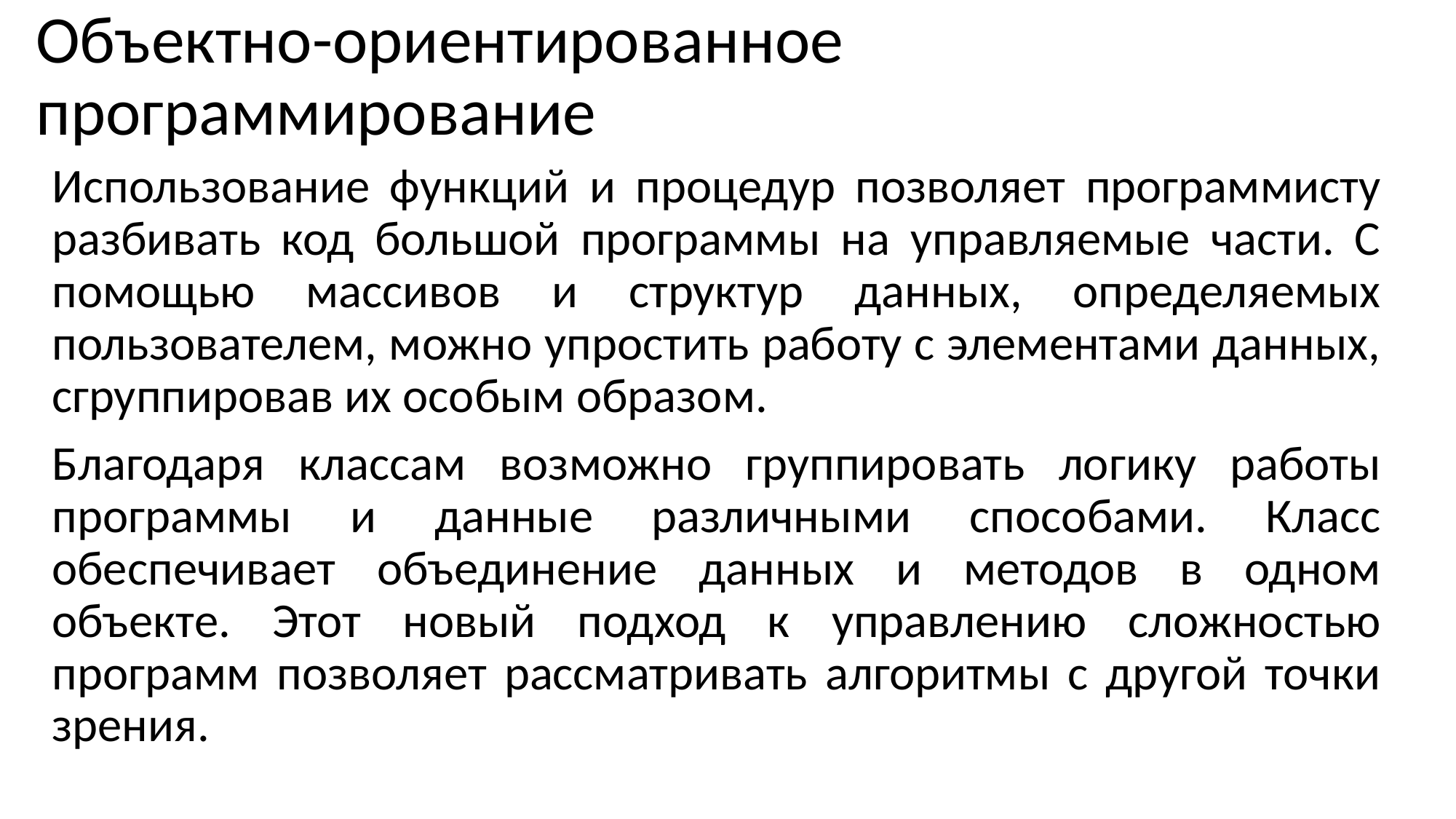

# Объектно-ориентированное программирование
Использование функций и процедур позволяет программисту разбивать код большой программы на управляемые части. С помощью массивов и структур данных, определяемых пользователем, можно упростить работу с элементами данных, сгруппировав их особым образом.
Благодаря классам возможно группировать логику работы программы и данные различными способами. Класс обеспечивает объединение данных и методов в одном объекте. Этот новый подход к управлению сложностью программ позволяет рассматривать алгоритмы с другой точки зрения.